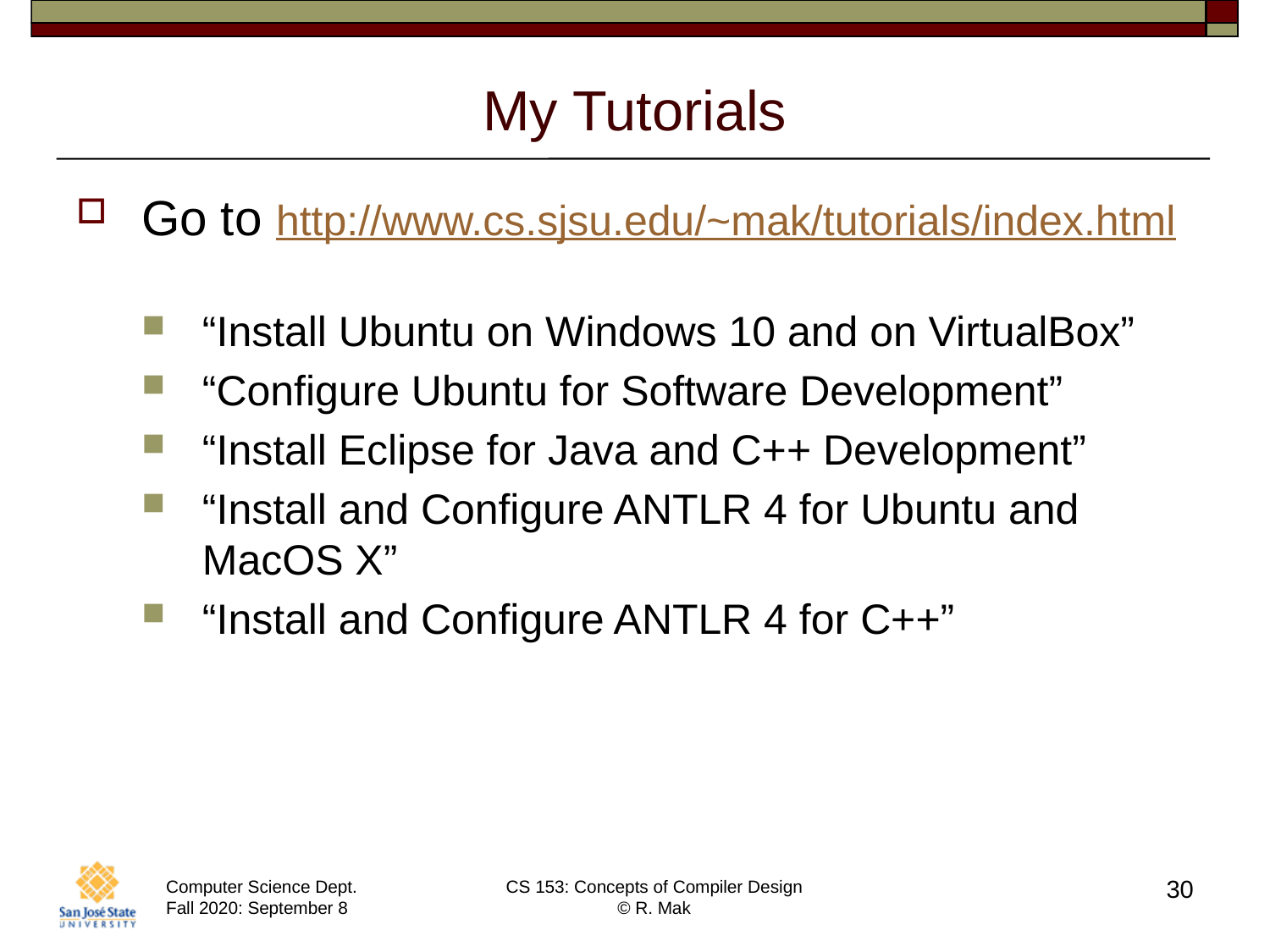

# My Tutorials
Go to http://www.cs.sjsu.edu/~mak/tutorials/index.html

“Install Ubuntu on Windows 10 and on VirtualBox”
“Configure Ubuntu for Software Development”
“Install Eclipse for Java and C++ Development”
“Install and Configure ANTLR 4 for Ubuntu and MacOS X”
“Install and Configure ANTLR 4 for C++”
30